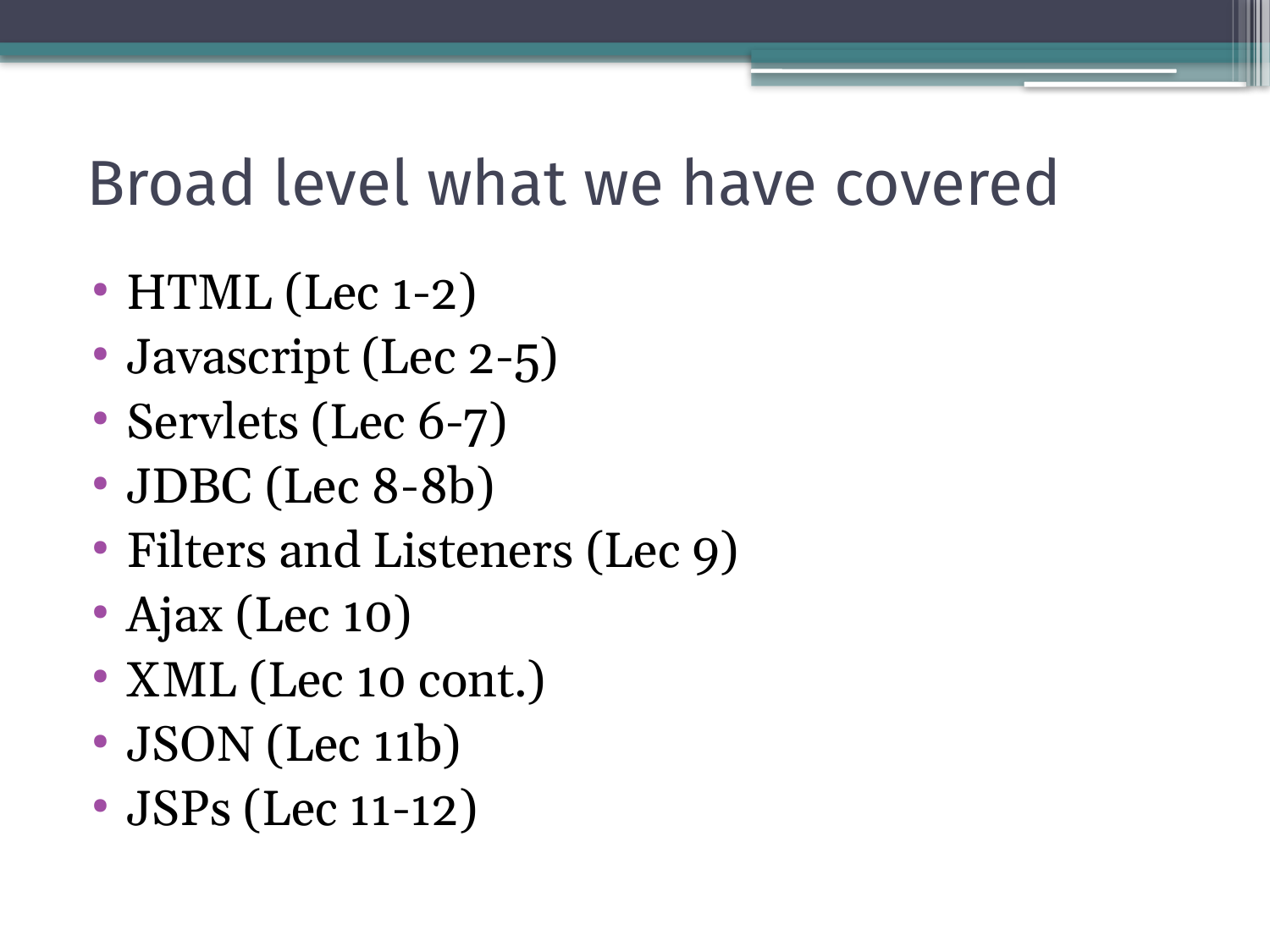

# Broad level what we have covered
HTML (Lec 1-2)
Javascript (Lec 2-5)
Servlets (Lec 6-7)
JDBC (Lec 8-8b)
Filters and Listeners (Lec 9)
Ajax (Lec 10)
XML (Lec 10 cont.)
JSON (Lec 11b)
JSPs (Lec 11-12)